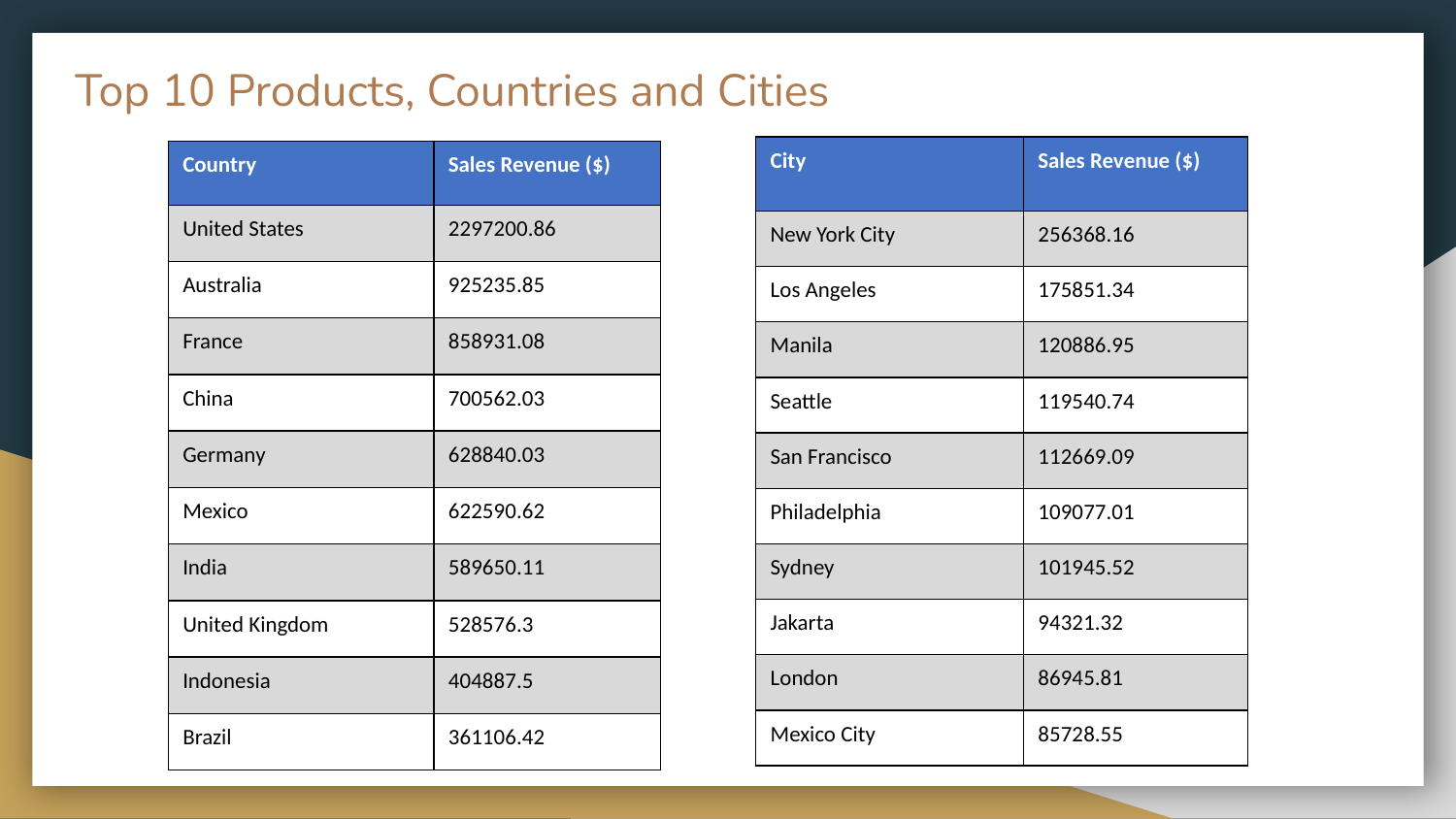

# Top 10 Products, Countries and Cities
| City | Sales Revenue ($) |
| --- | --- |
| New York City | 256368.16 |
| Los Angeles | 175851.34 |
| Manila | 120886.95 |
| Seattle | 119540.74 |
| San Francisco | 112669.09 |
| Philadelphia | 109077.01 |
| Sydney | 101945.52 |
| Jakarta | 94321.32 |
| London | 86945.81 |
| Mexico City | 85728.55 |
| Country | Sales Revenue ($) |
| --- | --- |
| United States | 2297200.86 |
| Australia | 925235.85 |
| France | 858931.08 |
| China | 700562.03 |
| Germany | 628840.03 |
| Mexico | 622590.62 |
| India | 589650.11 |
| United Kingdom | 528576.3 |
| Indonesia | 404887.5 |
| Brazil | 361106.42 |